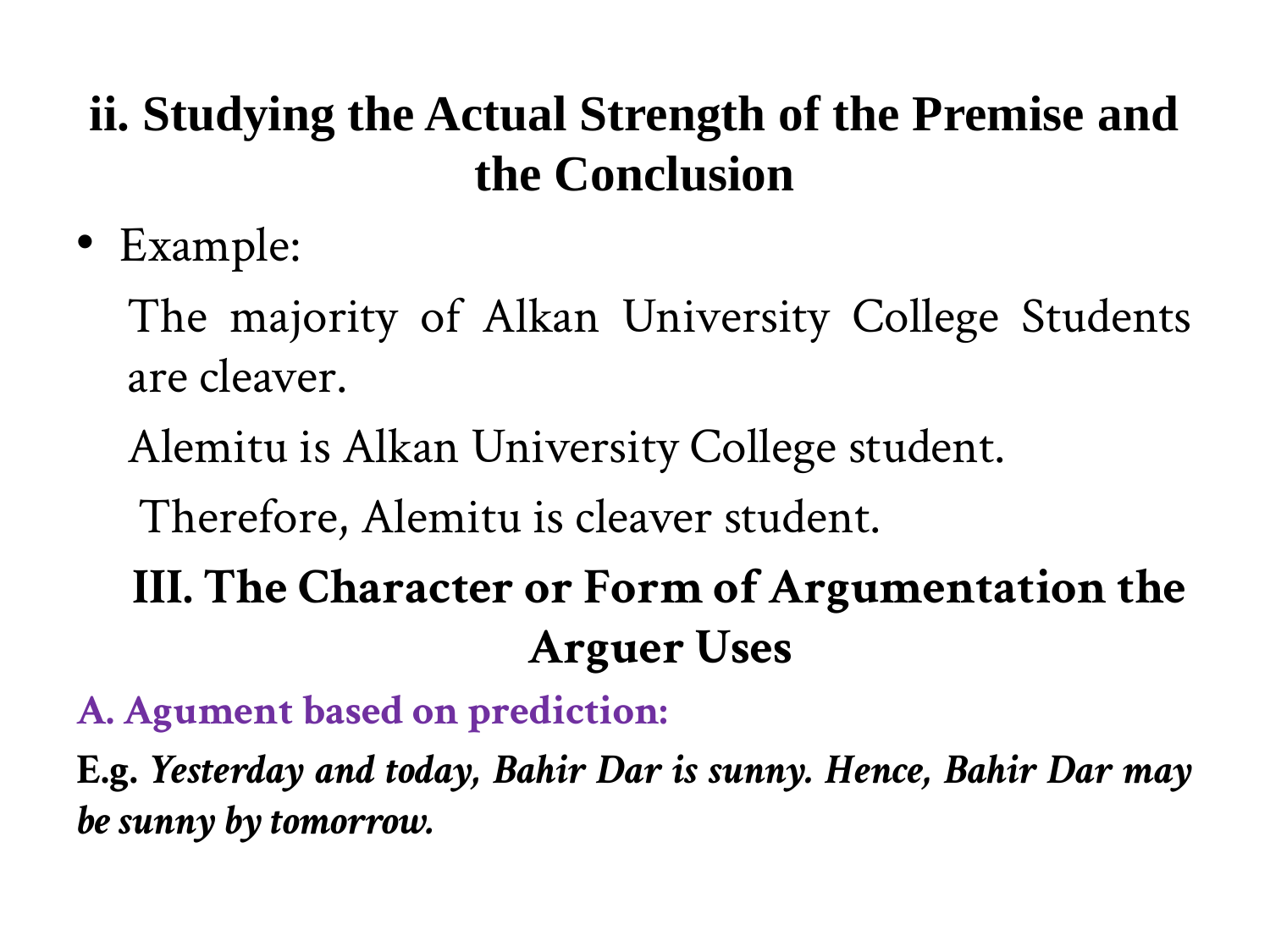

ii. Studying the Actual Strength of the Premise and the Conclusion
Example:
The majority of Alkan University College Students are cleaver.
Alemitu is Alkan University College student.
 Therefore, Alemitu is cleaver student.
III. The Character or Form of Argumentation the Arguer Uses
A. Agument based on prediction:
E.g. Yesterday and today, Bahir Dar is sunny. Hence, Bahir Dar may be sunny by tomorrow.